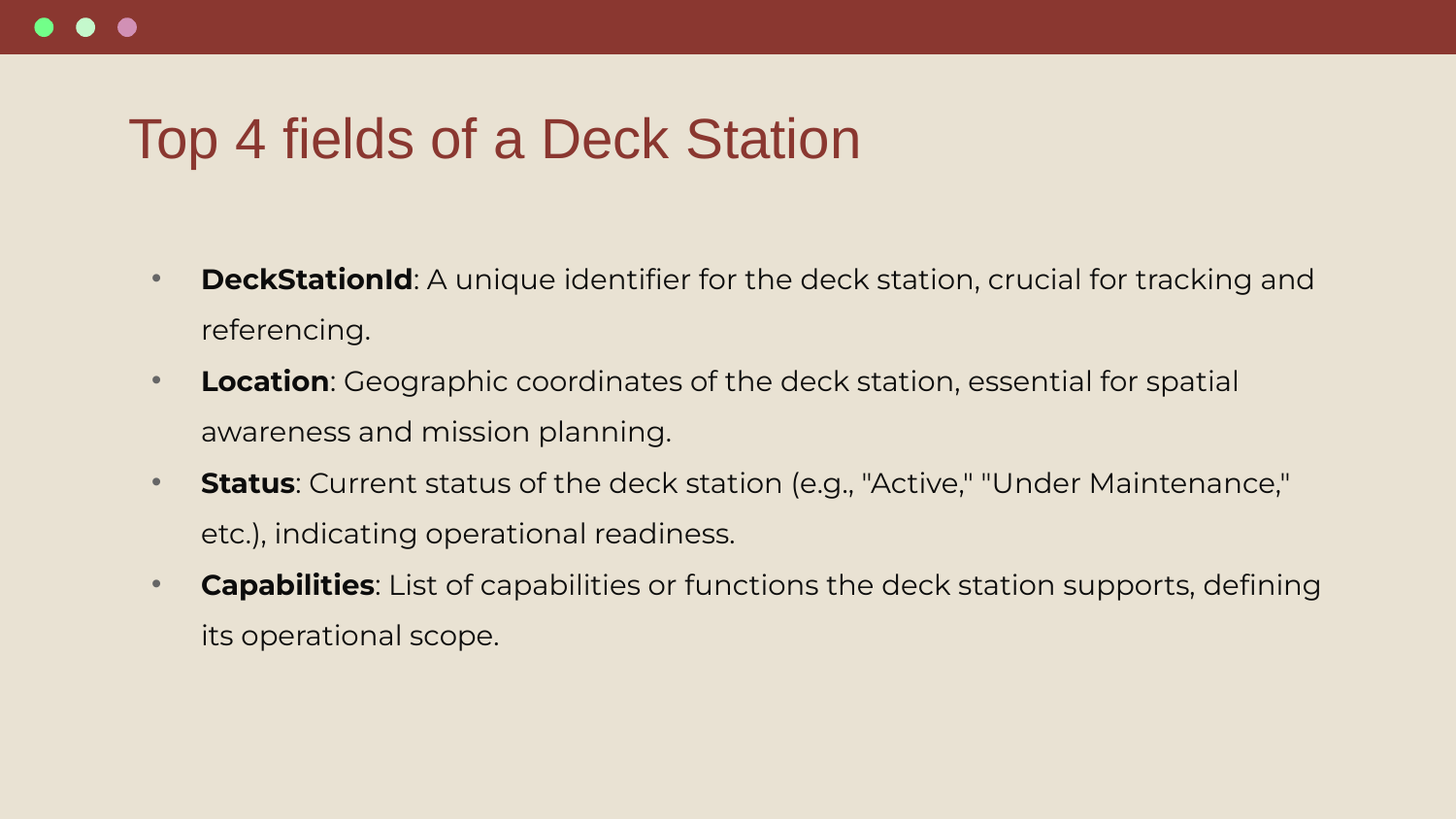

# Top 4 fields of a Deck Station
DeckStationId: A unique identifier for the deck station, crucial for tracking and referencing.
Location: Geographic coordinates of the deck station, essential for spatial awareness and mission planning.
Status: Current status of the deck station (e.g., "Active," "Under Maintenance," etc.), indicating operational readiness.
Capabilities: List of capabilities or functions the deck station supports, defining its operational scope.